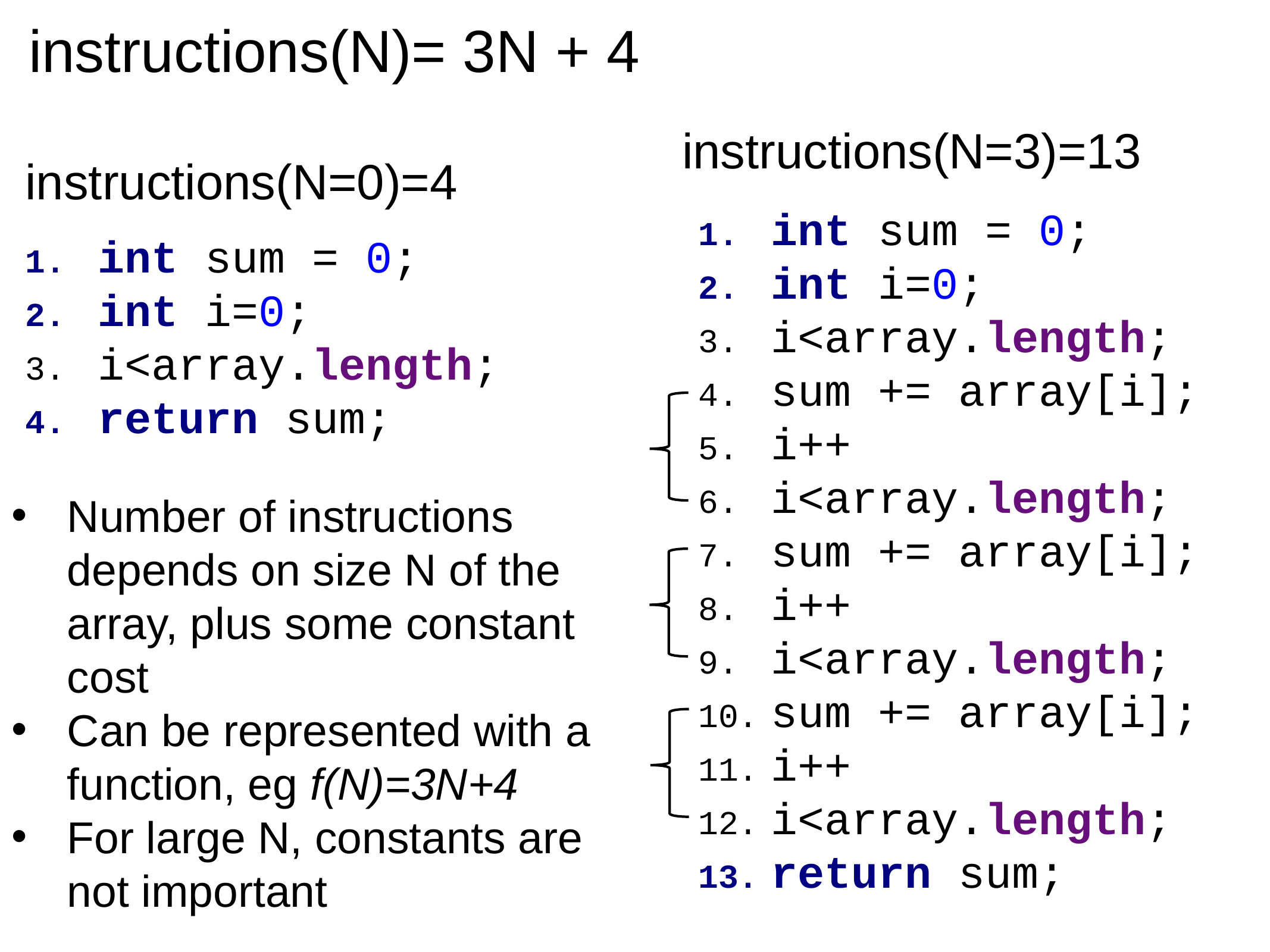

instructions(N)= 3N + 4
instructions(N=3)=13
instructions(N=0)=4
int sum = 0;
int i=0;
i<array.length;
return sum;
int sum = 0;
int i=0;
i<array.length;
sum += array[i];
i++
i<array.length;
sum += array[i];
i++
i<array.length;
sum += array[i];
i++
i<array.length;
return sum;

Number of instructions depends on size N of the array, plus some constant cost
Can be represented with a function, eg f(N)=3N+4
For large N, constants are not important